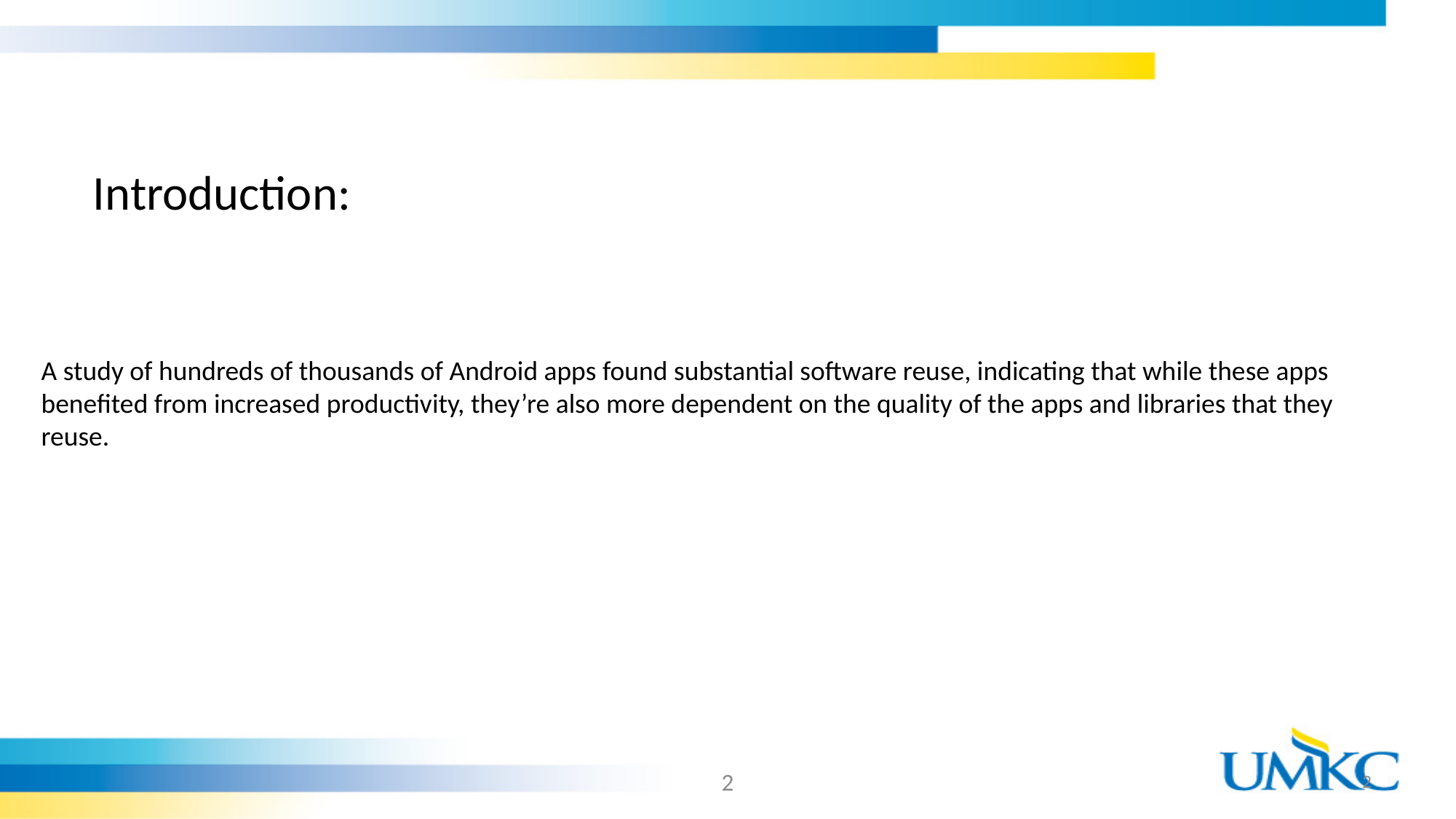

# Introduction:

A study of hundreds of thousands of Android apps found substantial software reuse, indicating that while these apps benefited from increased productivity, they’re also more dependent on the quality of the apps and libraries that they reuse.
2
2